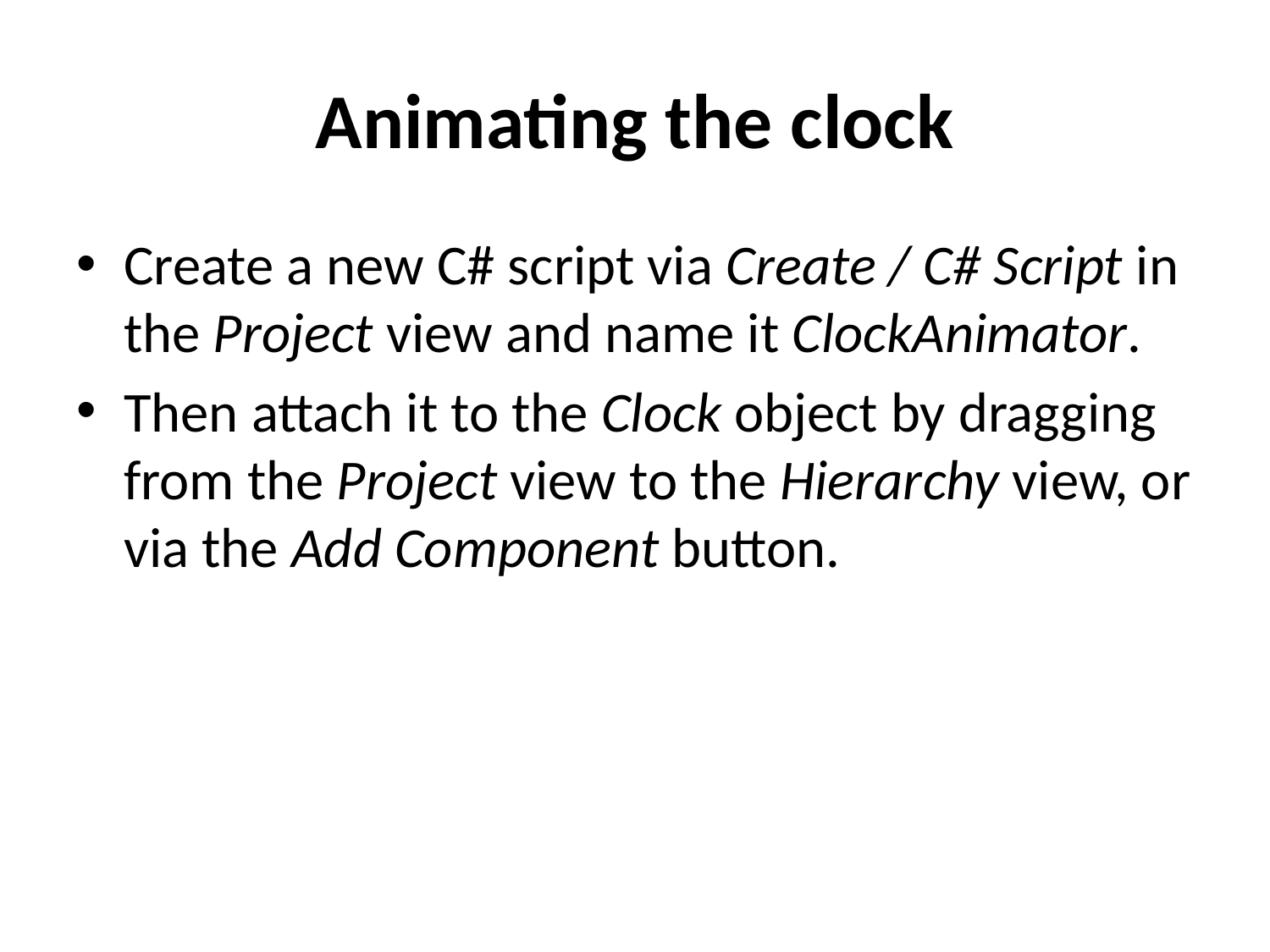

# Animating the clock
Create a new C# script via Create / C# Script in the Project view and name it ClockAnimator.
Then attach it to the Clock object by dragging from the Project view to the Hierarchy view, or via the Add Component button.